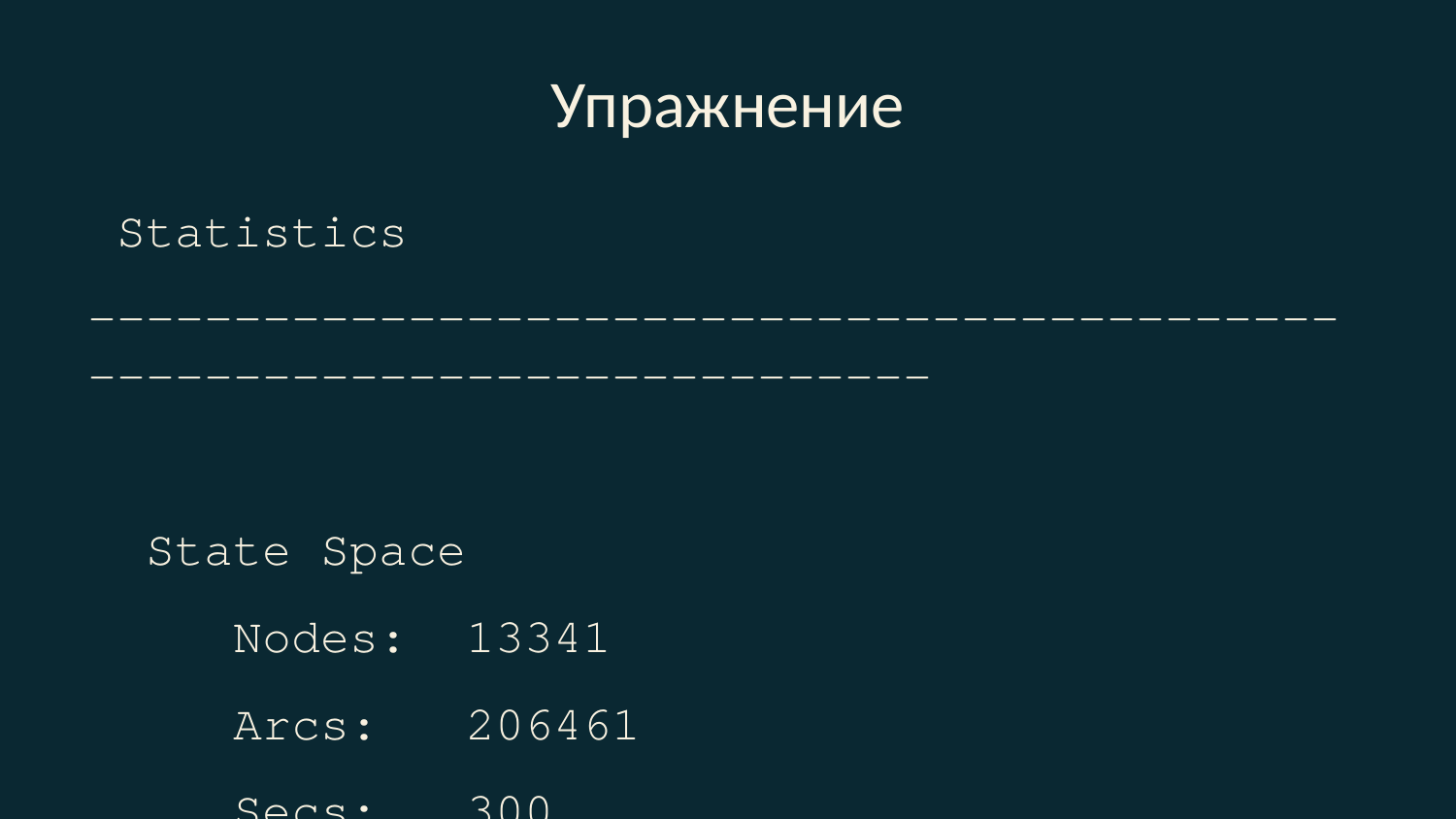

# Упражнение
 Statistics
------------------------------------------------------------------------

  State Space
     Nodes:  13341
     Arcs:   206461
     Secs:   300
     Status: Partial

  Scc Graph
     Nodes:  6975
     Arcs:   170859
     Secs:   14